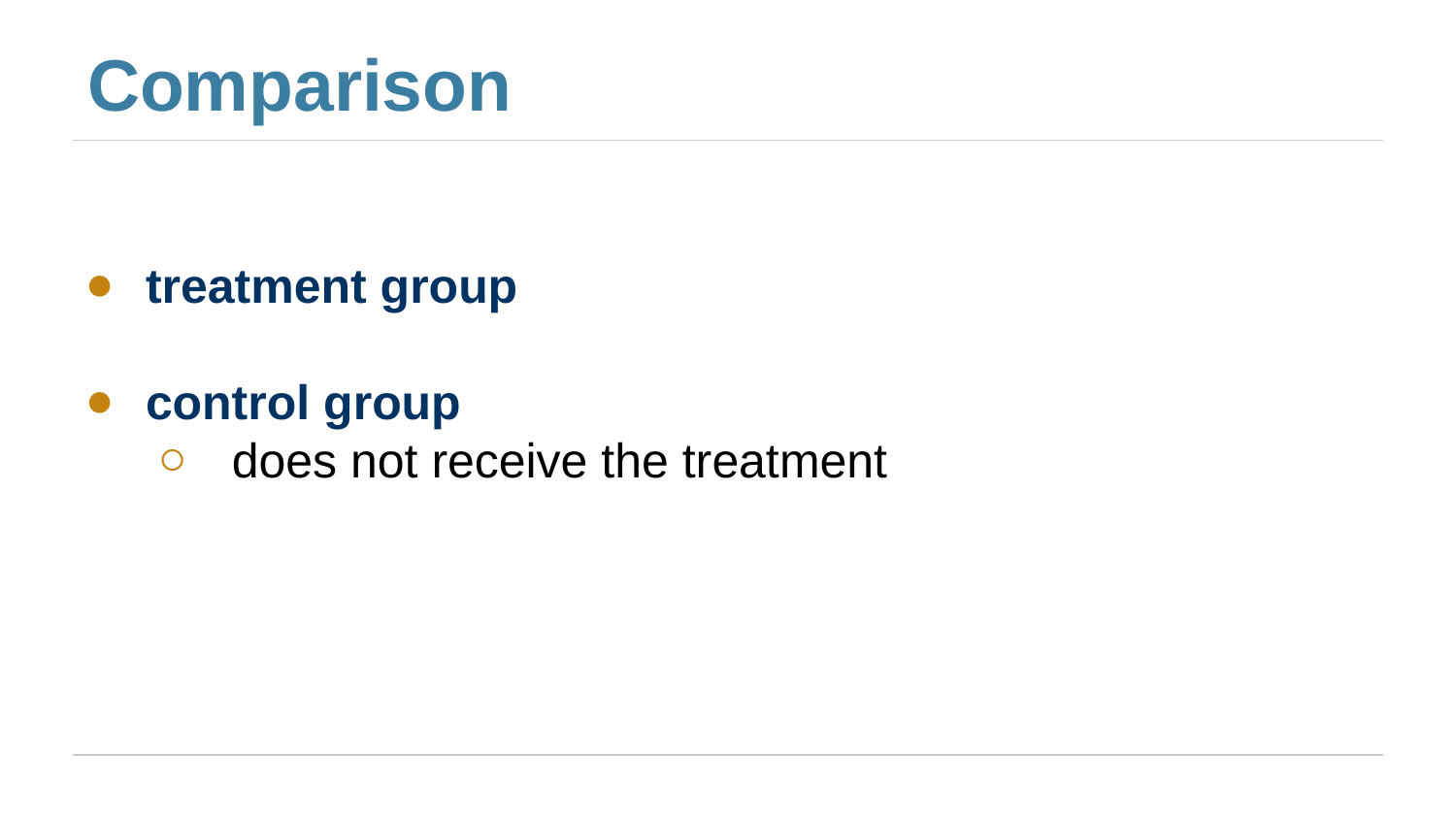

# Comparison
treatment group

control group
 does not receive the treatment